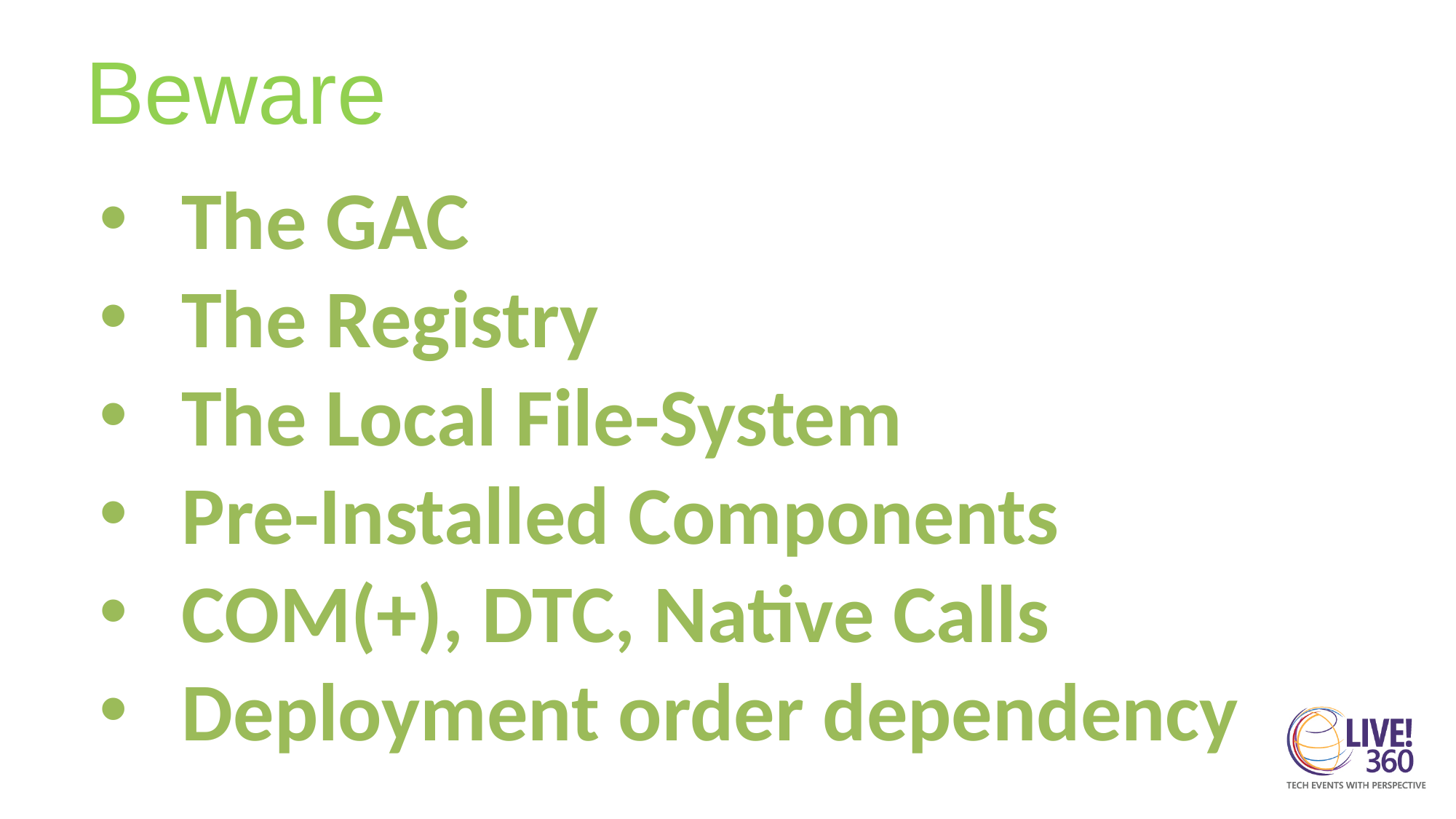

Beware
The GAC
The Registry
The Local File-System
Pre-Installed Components
COM(+), DTC, Native Calls
Deployment order dependency